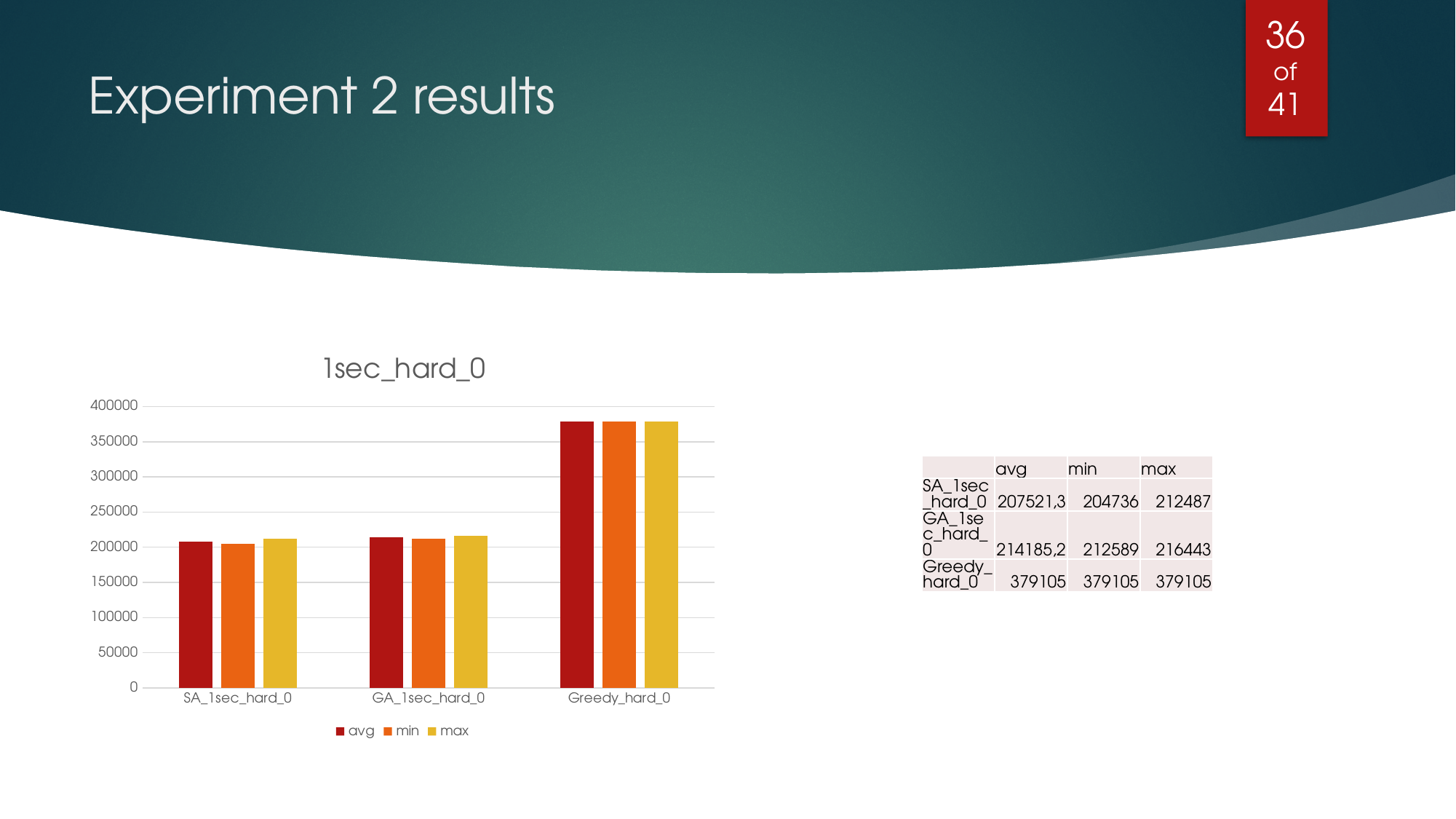

36
of
41
# Experiment 2 results

### Chart: 1sec_hard_0

| Category | avg | min | max |
|---|---|---|---|
| SA_1sec_hard_0 | 207521.3 | 204736.0 | 212487.0 |
| GA_1sec_hard_0 | 214185.2 | 212589.0 | 216443.0 |
| Greedy_hard_0 | 379105.0 | 379105.0 | 379105.0 |
|  | avg | min | max |
| --- | --- | --- | --- |
| SA\_1sec\_hard\_0 | 207521,3 | 204736 | 212487 |
| GA\_1sec\_hard\_0 | 214185,2 | 212589 | 216443 |
| Greedy\_hard\_0 | 379105 | 379105 | 379105 |